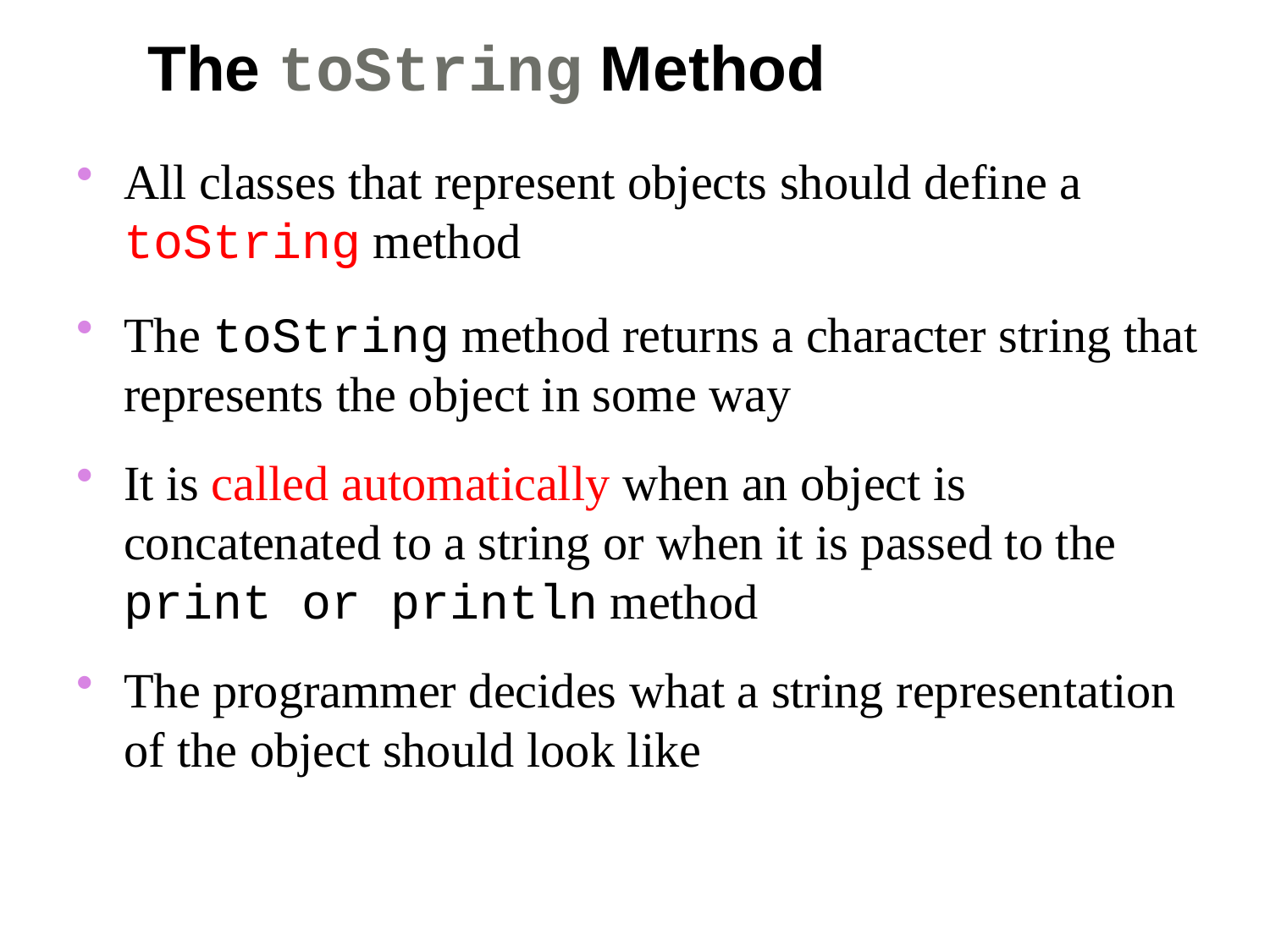

The toString Method
All classes that represent objects should define a toString method
The toString method returns a character string that represents the object in some way
It is called automatically when an object is concatenated to a string or when it is passed to the print or println method
The programmer decides what a string representation of the object should look like